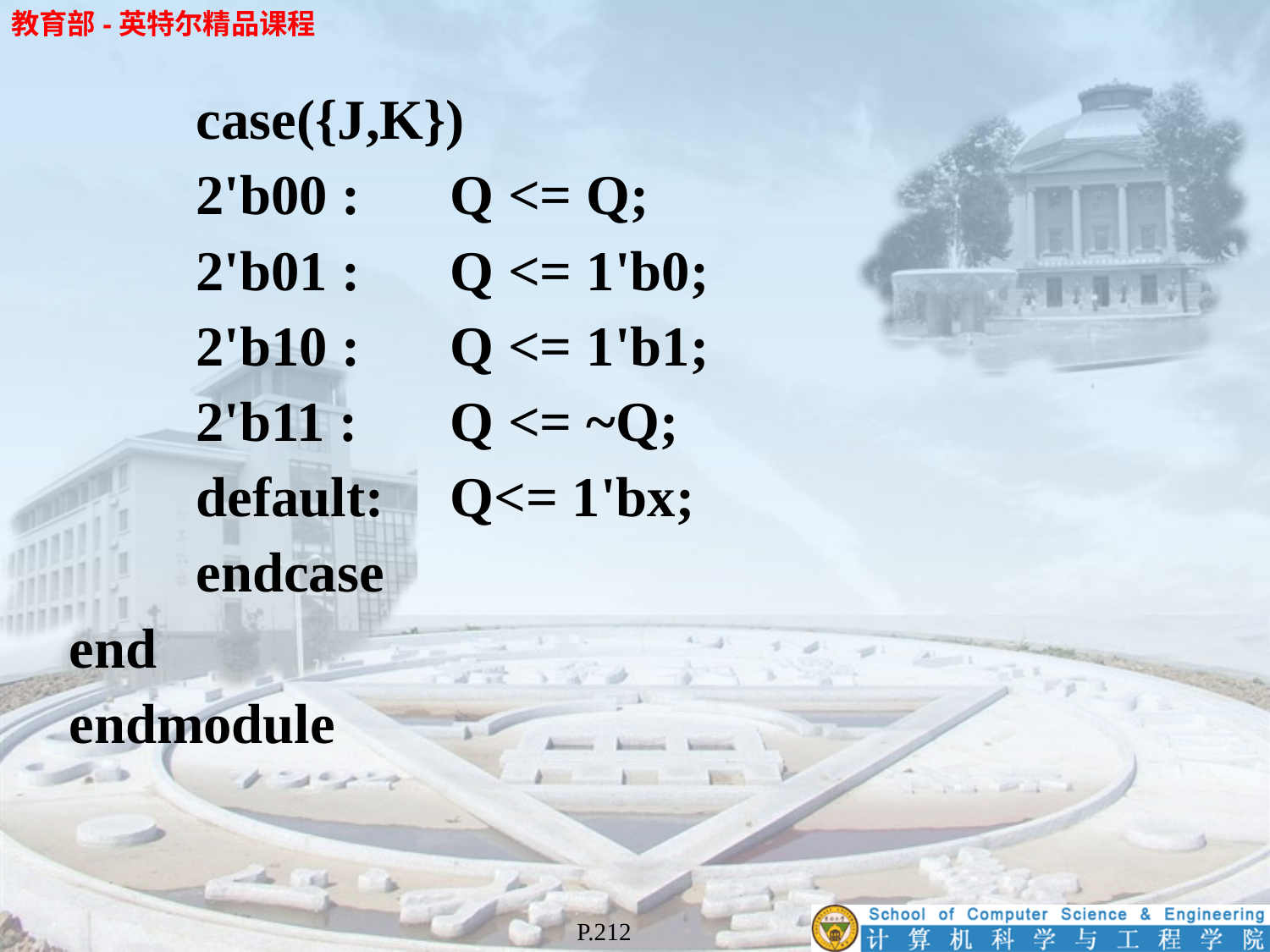

case({J,K})
	2'b00 : 	Q <= Q;
	2'b01 : 	Q <= 1'b0;
	2'b10 : 	Q <= 1'b1;
	2'b11 : 	Q <= ~Q;
	default: 	Q<= 1'bx;
  	endcase
end
endmodule
P.212